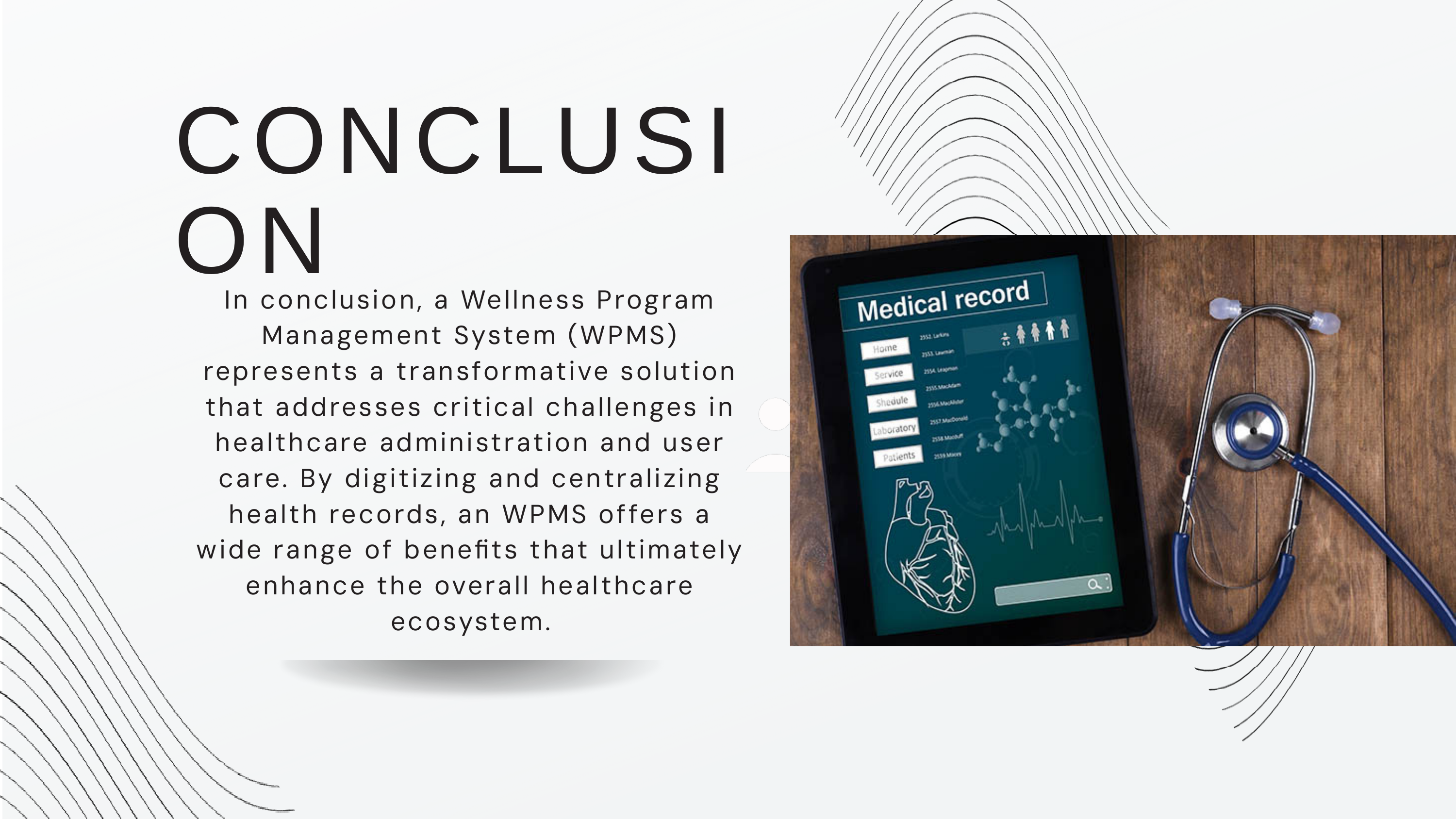

CONCLUSION

In conclusion, a Wellness Program Management System (WPMS) represents a transformative solution that addresses critical challenges in healthcare administration and user care. By digitizing and centralizing health records, an WPMS offers a wide range of benefits that ultimately enhance the overall healthcare ecosystem.